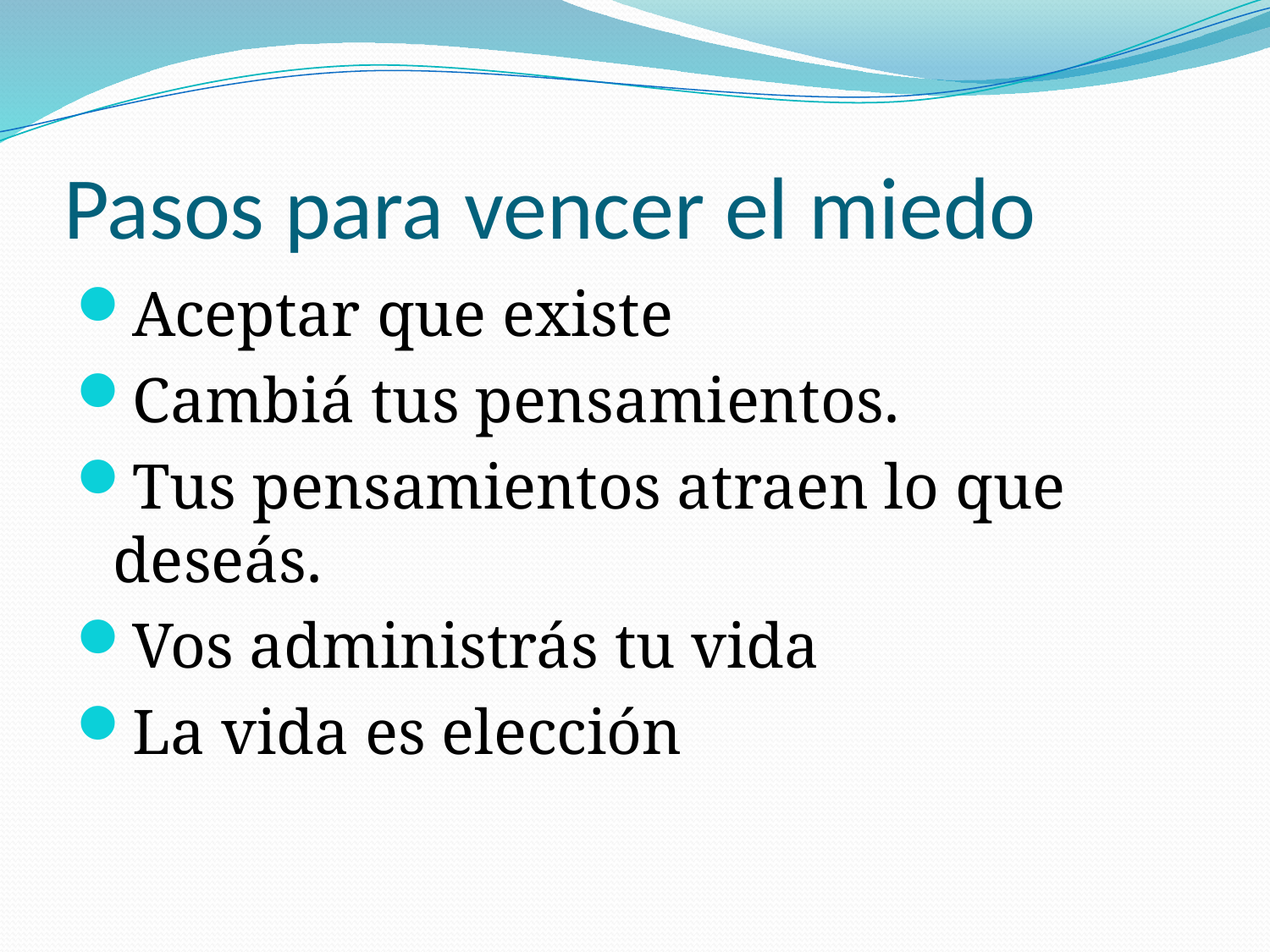

# Pasos para vencer el miedo
Aceptar que existe
Cambiá tus pensamientos.
Tus pensamientos atraen lo que deseás.
Vos administrás tu vida
La vida es elección